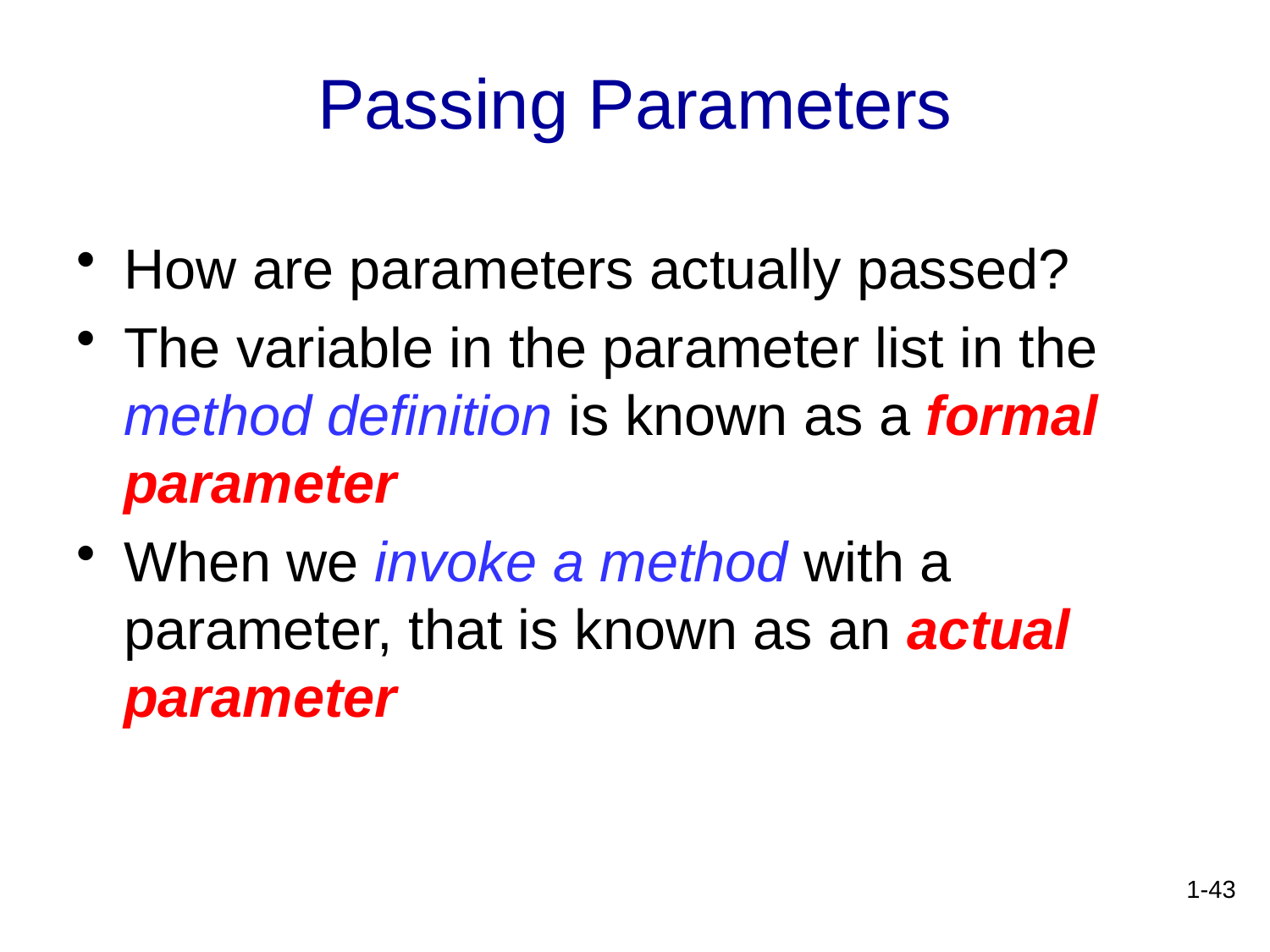

# Passing Parameters
How are parameters actually passed?
The variable in the parameter list in the method definition is known as a formal parameter
When we invoke a method with a parameter, that is known as an actual parameter
1-43